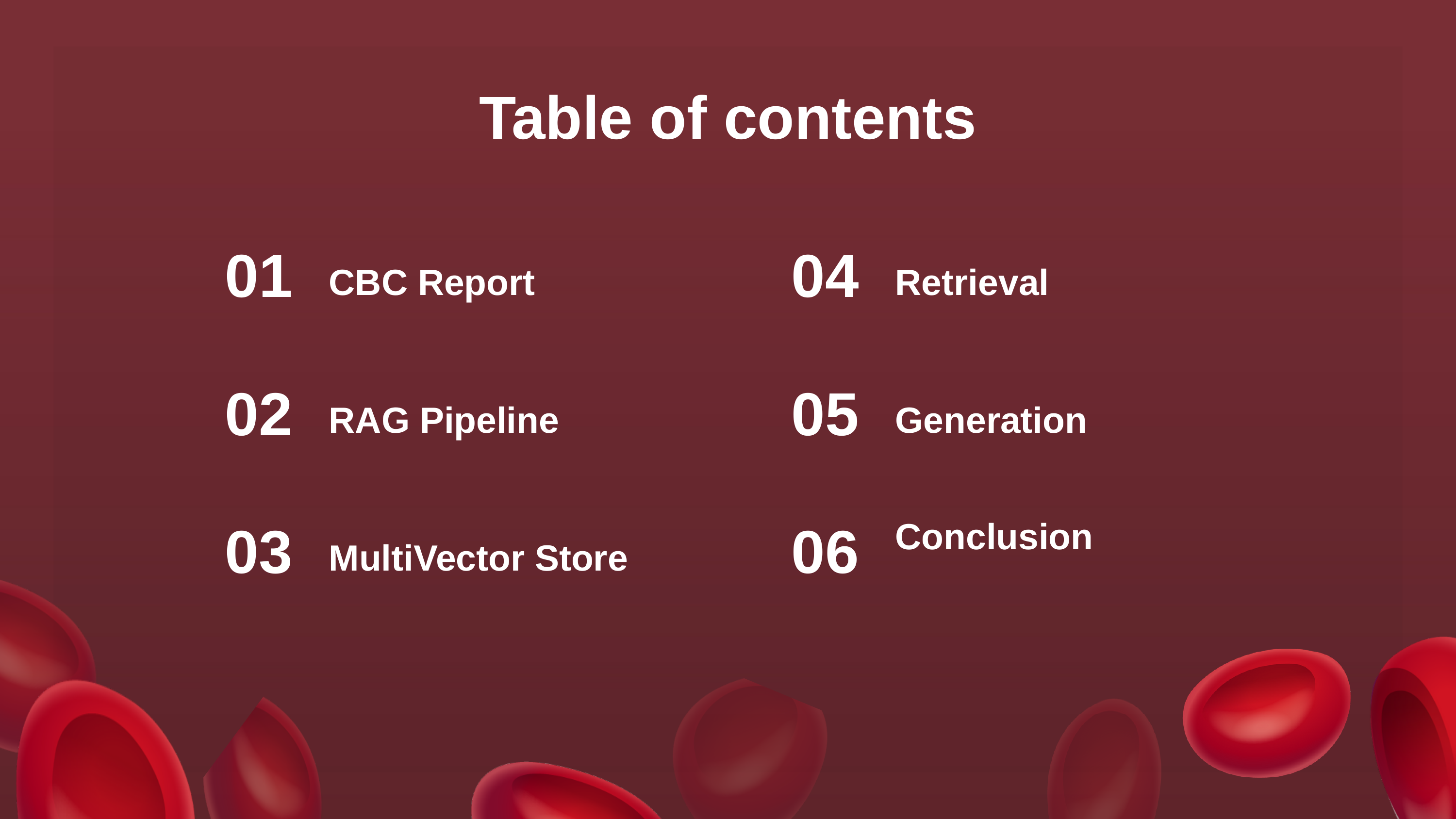

Table of contents
01
04
CBC Report
Retrieval
05
02
Generation
RAG Pipeline
06
03
Conclusion
MultiVector Store